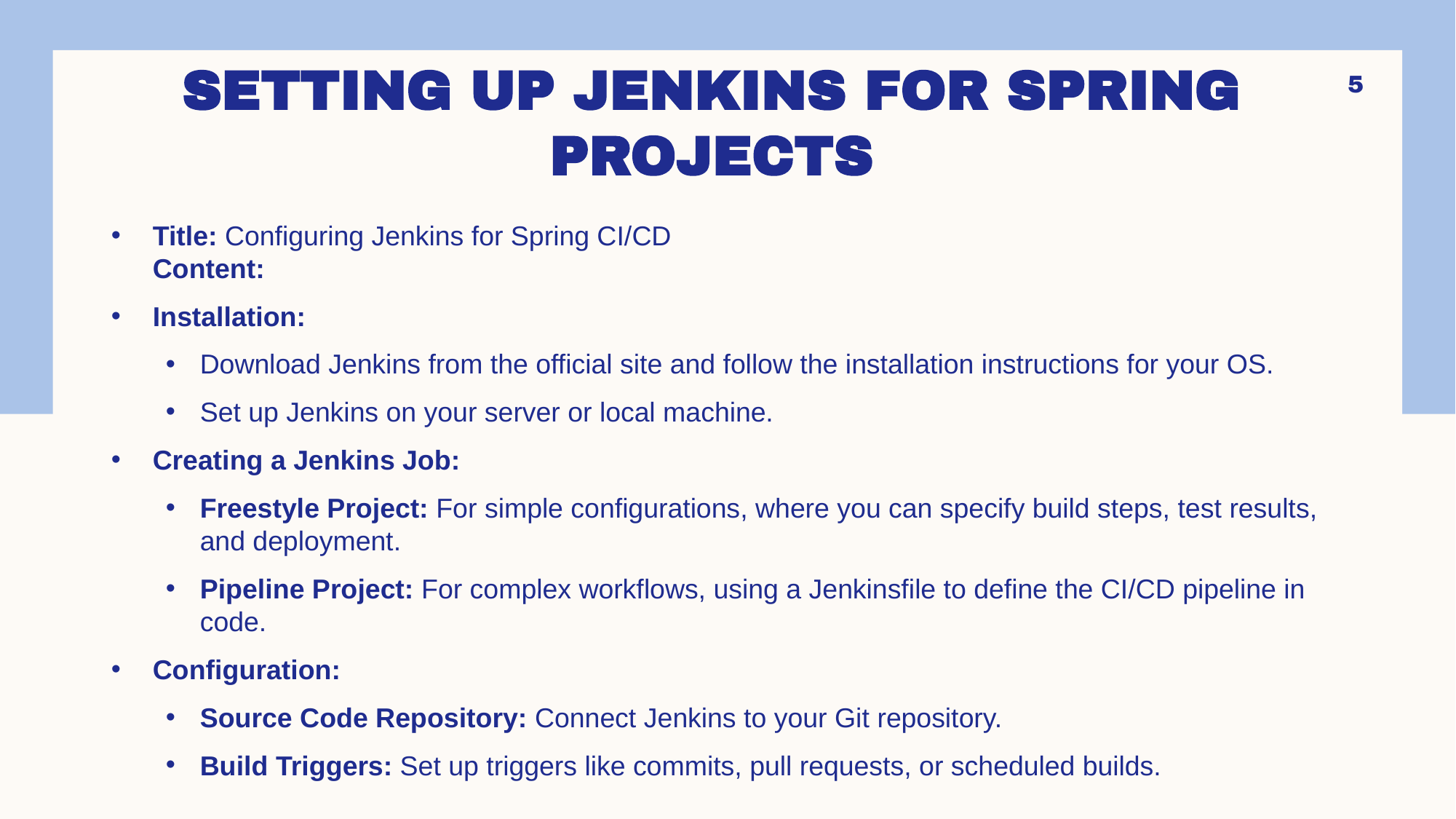

5
# Setting Up Jenkins for Spring Projects
Title: Configuring Jenkins for Spring CI/CD
Content:
Installation:
Download Jenkins from the official site and follow the installation instructions for your OS.
Set up Jenkins on your server or local machine.
Creating a Jenkins Job:
Freestyle Project: For simple configurations, where you can specify build steps, test results, and deployment.
Pipeline Project: For complex workflows, using a Jenkinsfile to define the CI/CD pipeline in code.
Configuration:
Source Code Repository: Connect Jenkins to your Git repository.
Build Triggers: Set up triggers like commits, pull requests, or scheduled builds.